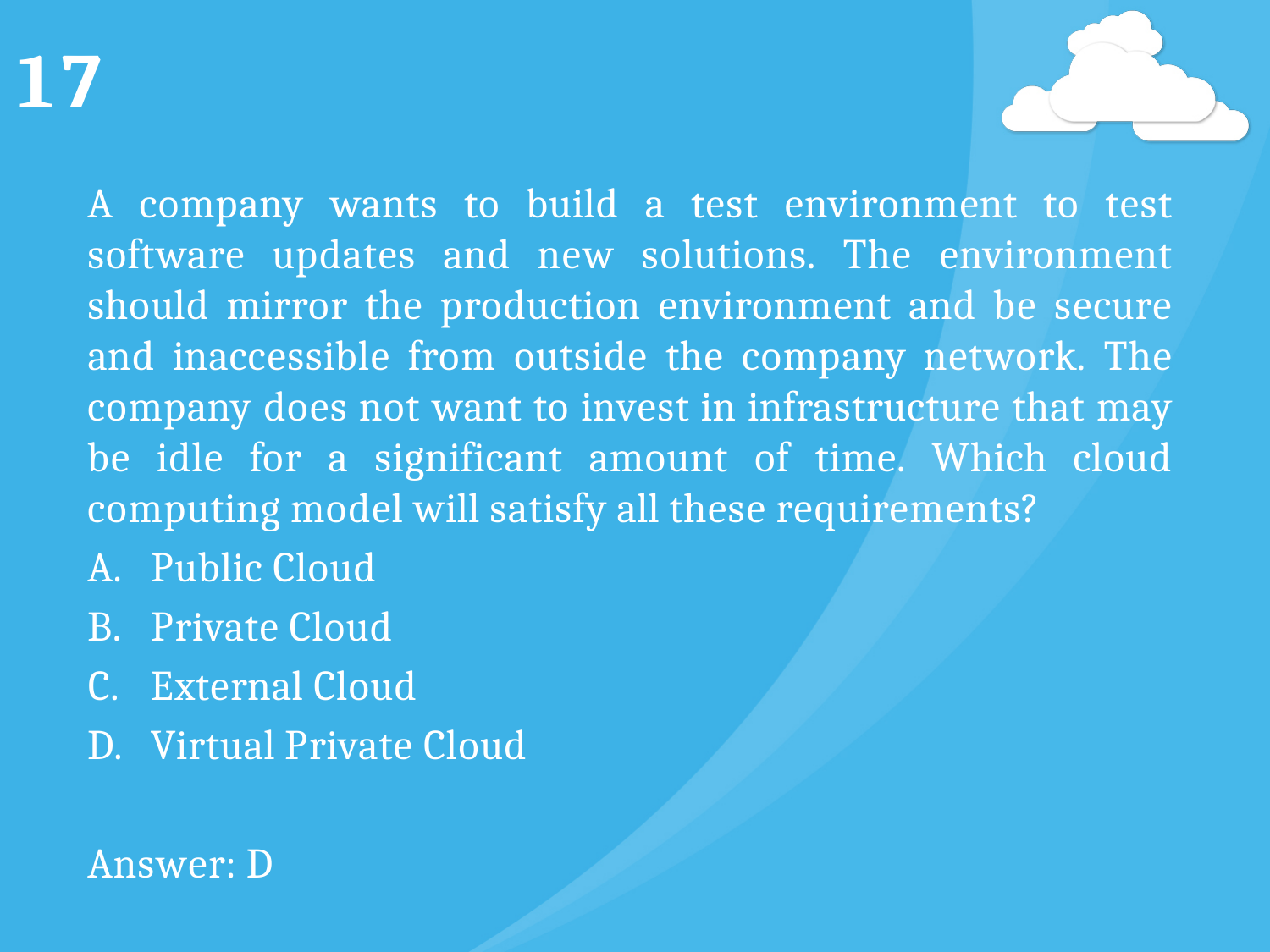

# 17
A company wants to build a test environment to test software updates and new solutions. The environment should mirror the production environment and be secure and inaccessible from outside the company network. The company does not want to invest in infrastructure that may be idle for a significant amount of time. Which cloud computing model will satisfy all these requirements?
Public Cloud
Private Cloud
External Cloud
Virtual Private Cloud

Answer: D